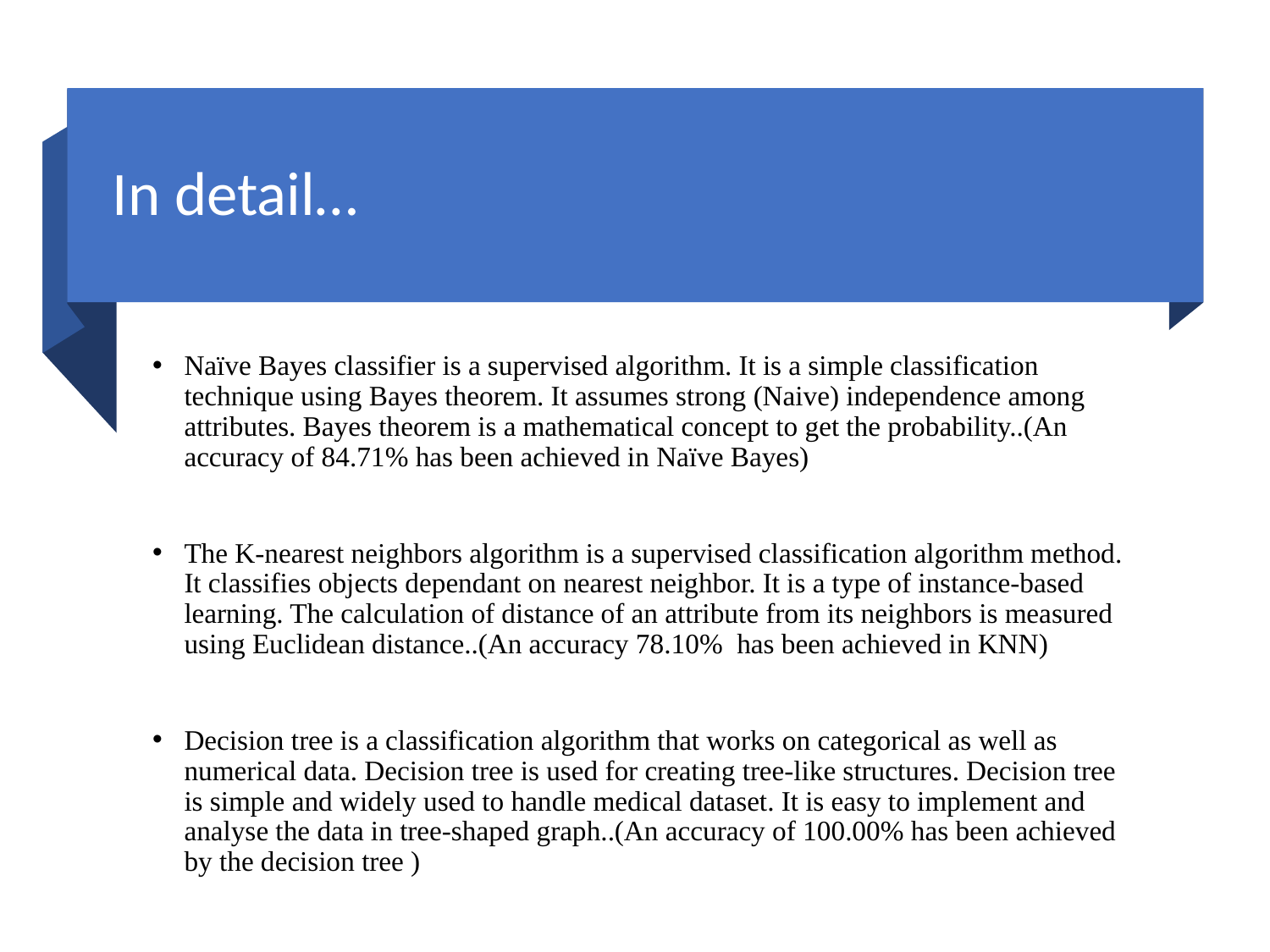

# In detail…

Naïve Bayes classifier is a supervised algorithm. It is a simple classification technique using Bayes theorem. It assumes strong (Naive) independence among attributes. Bayes theorem is a mathematical concept to get the probability..(An accuracy of 84.71% has been achieved in Naïve Bayes)

The K-nearest neighbors algorithm is a supervised classification algorithm method. It classifies objects dependant on nearest neighbor. It is a type of instance-based learning. The calculation of distance of an attribute from its neighbors is measured using Euclidean distance..(An accuracy 78.10%  has been achieved in KNN)

Decision tree is a classification algorithm that works on categorical as well as numerical data. Decision tree is used for creating tree-like structures. Decision tree is simple and widely used to handle medical dataset. It is easy to implement and analyse the data in tree-shaped graph..(An accuracy of 100.00% has been achieved by the decision tree )